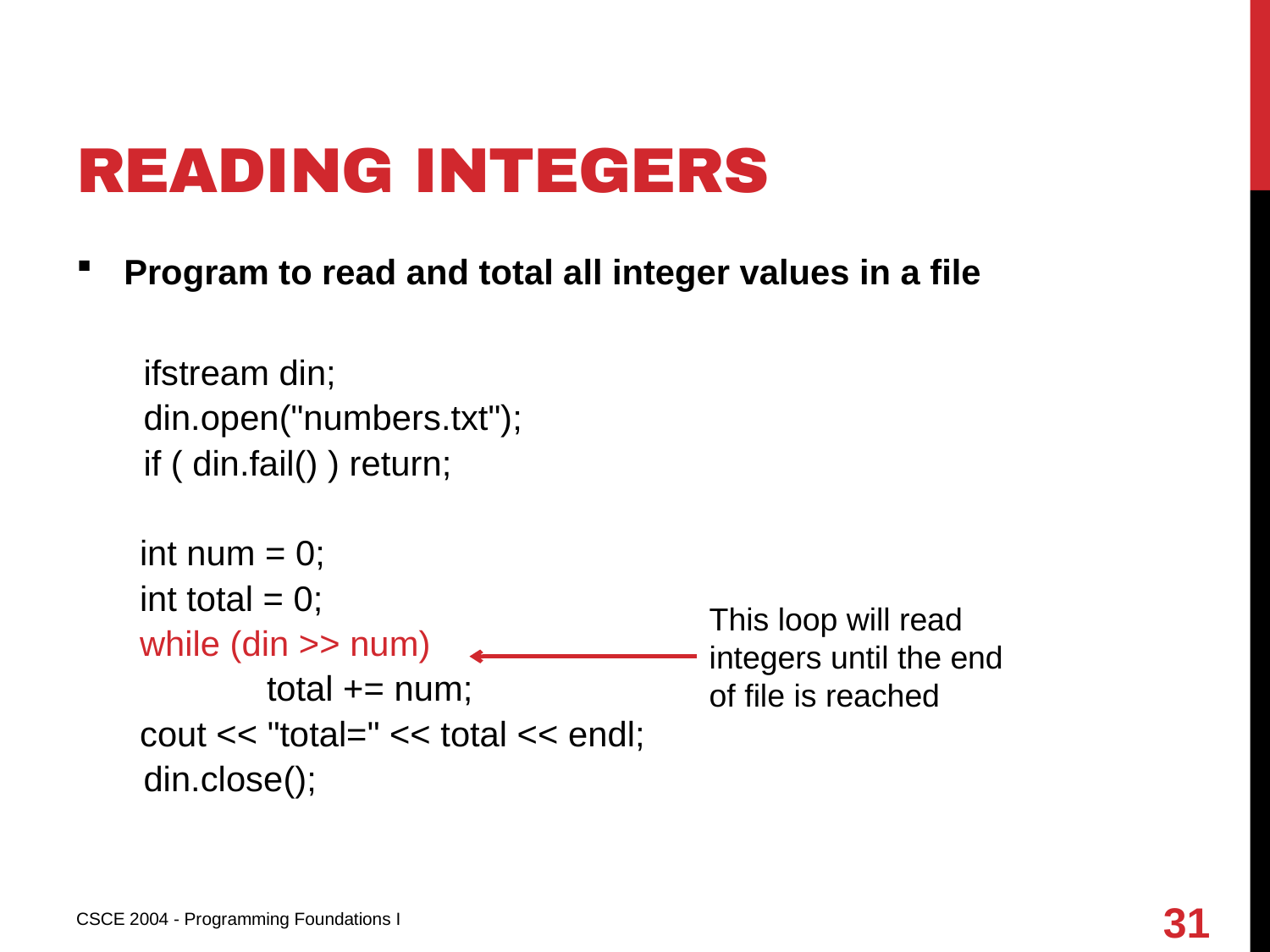

# Reading integers
Program to read and total all integer values in a file

   ifstream din;
   din.open("numbers.txt");
   if ( din.fail() ) return;

int num = 0;
int total = 0;
while (din >> num)
	total += num;
cout << "total=" << total << endl;
   din.close();

This loop will read integers until the end of file is reached
31
CSCE 2004 - Programming Foundations I